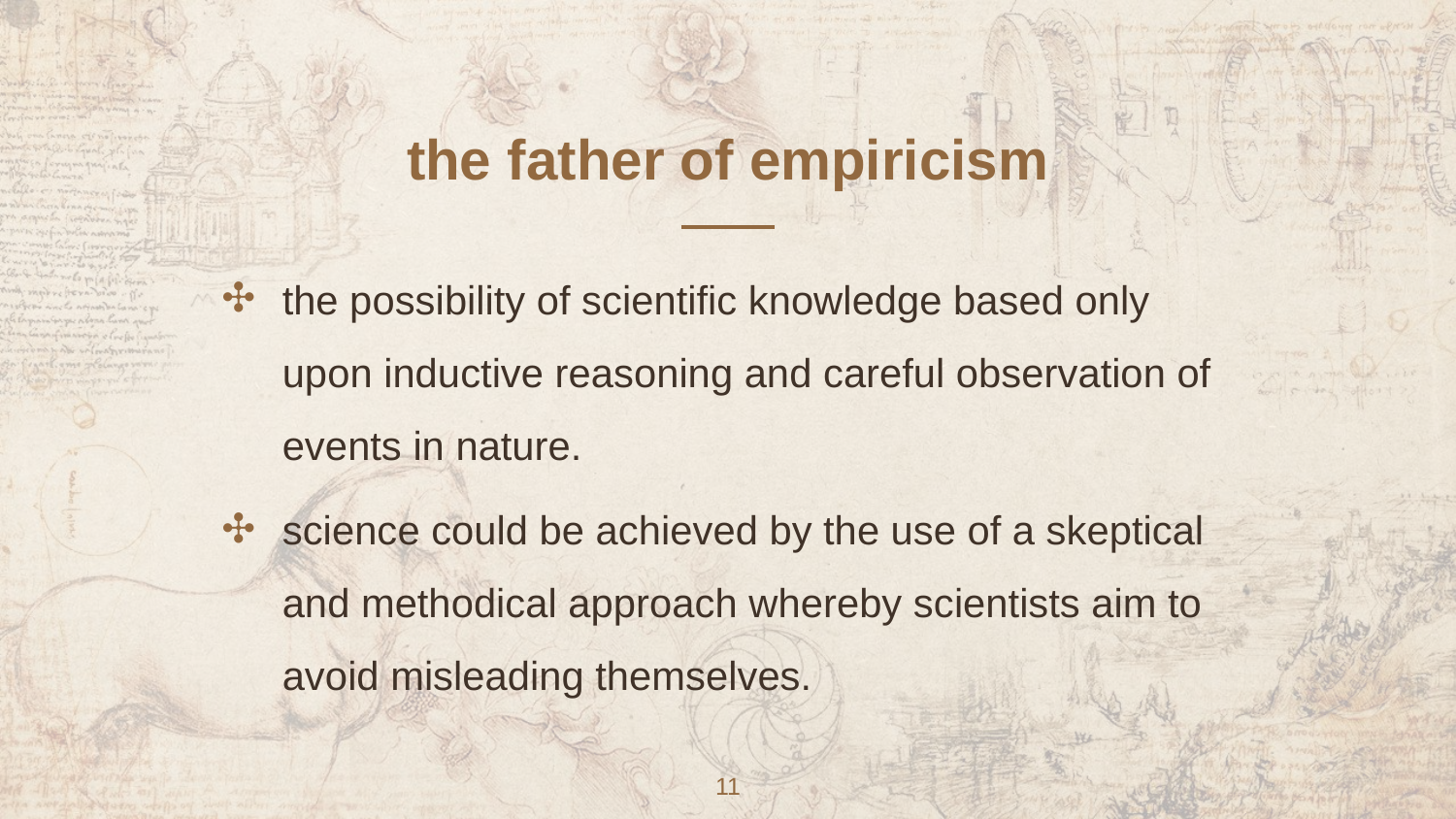

# the father of empiricism
the possibility of scientific knowledge based only upon inductive reasoning and careful observation of events in nature.
science could be achieved by the use of a skeptical and methodical approach whereby scientists aim to avoid misleading themselves.
11